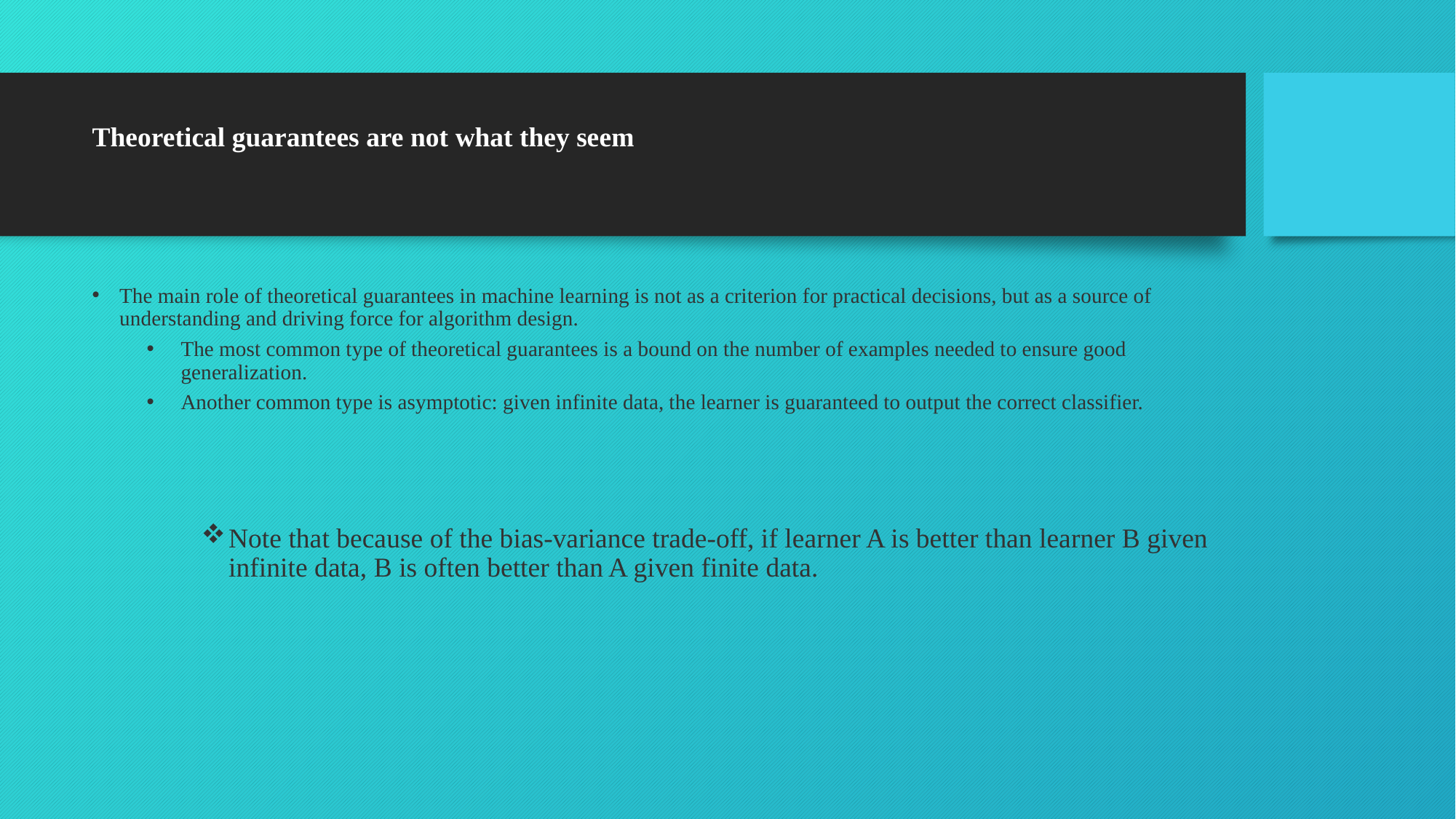

# Theoretical guarantees are not what they seem
The main role of theoretical guarantees in machine learning is not as a criterion for practical decisions, but as a source of understanding and driving force for algorithm design.
The most common type of theoretical guarantees is a bound on the number of examples needed to ensure good generalization.
Another common type is asymptotic: given infinite data, the learner is guaranteed to output the correct classifier.

Note that because of the bias-variance trade-off, if learner A is better than learner B given infinite data, B is often better than A given finite data.